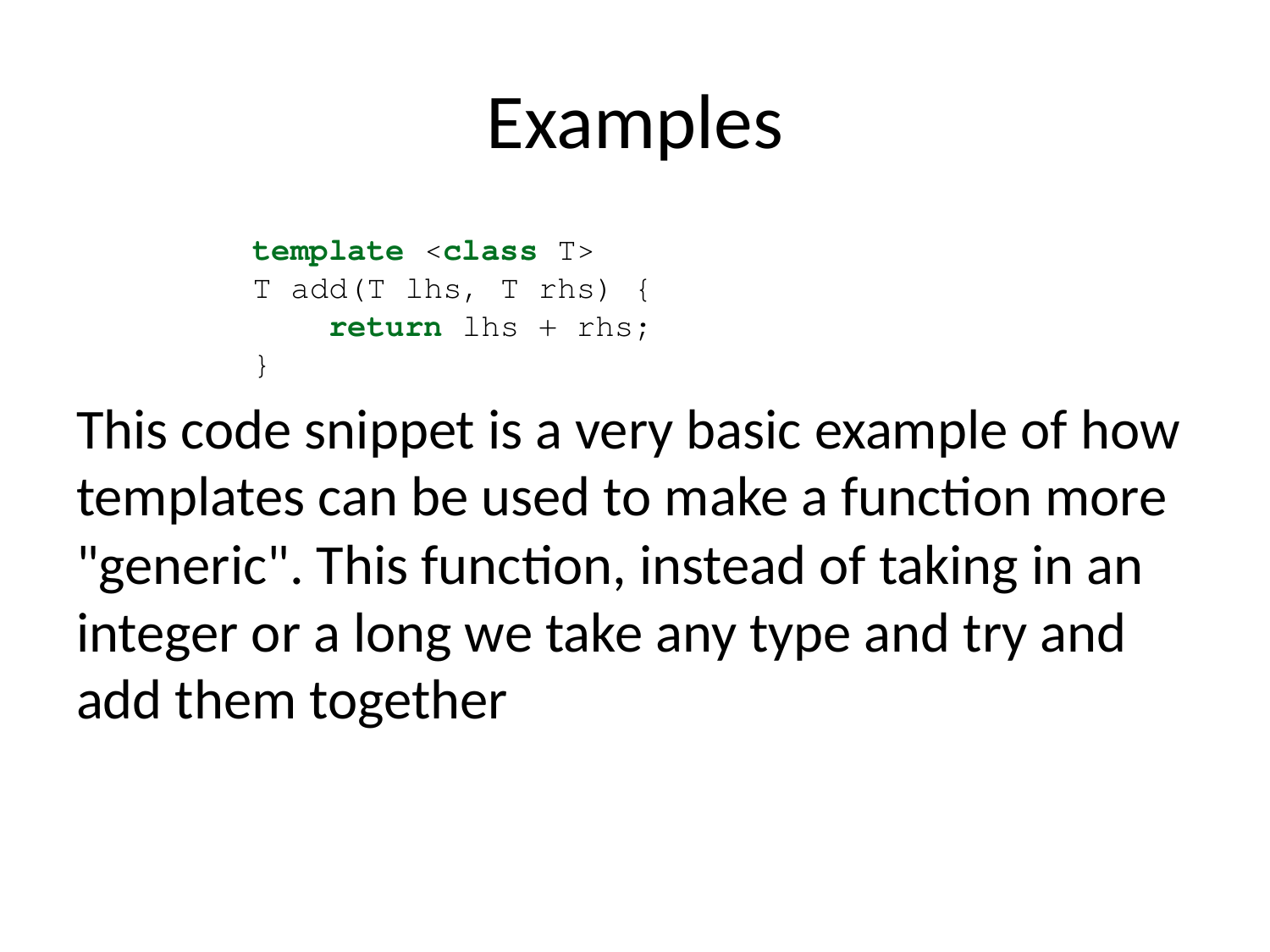

# Examples
template <class T>
T add(T lhs, T rhs) {
    return lhs + rhs;
}
This code snippet is a very basic example of how templates can be used to make a function more "generic". This function, instead of taking in an integer or a long we take any type and try and add them together